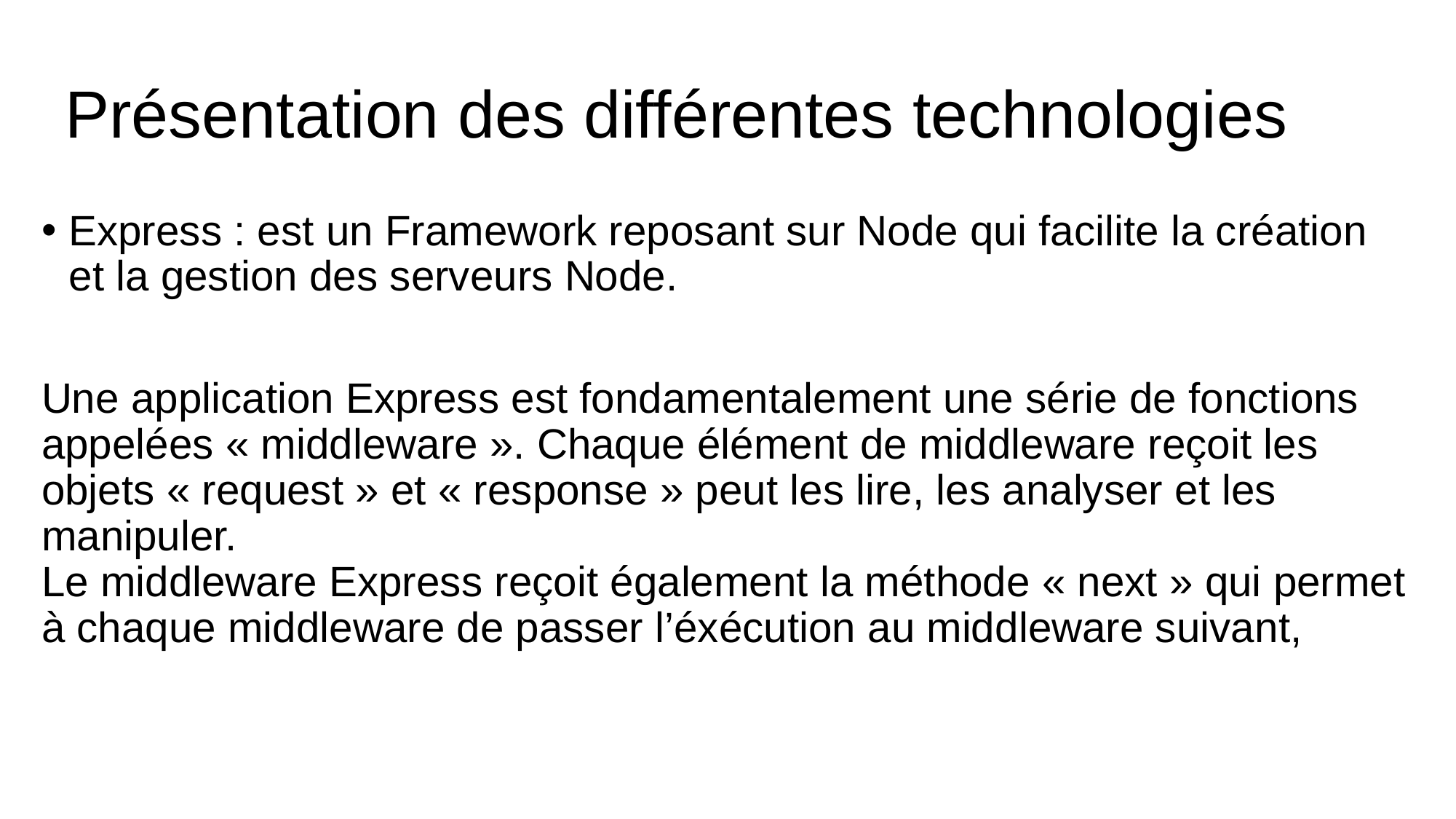

# Présentation des différentes technologies
Express : est un Framework reposant sur Node qui facilite la création et la gestion des serveurs Node.

Une application Express est fondamentalement une série de fonctions appelées « middleware ». Chaque élément de middleware reçoit les objets « request » et « response » peut les lire, les analyser et les manipuler.
Le middleware Express reçoit également la méthode « next » qui permet à chaque middleware de passer l’éxécution au middleware suivant,